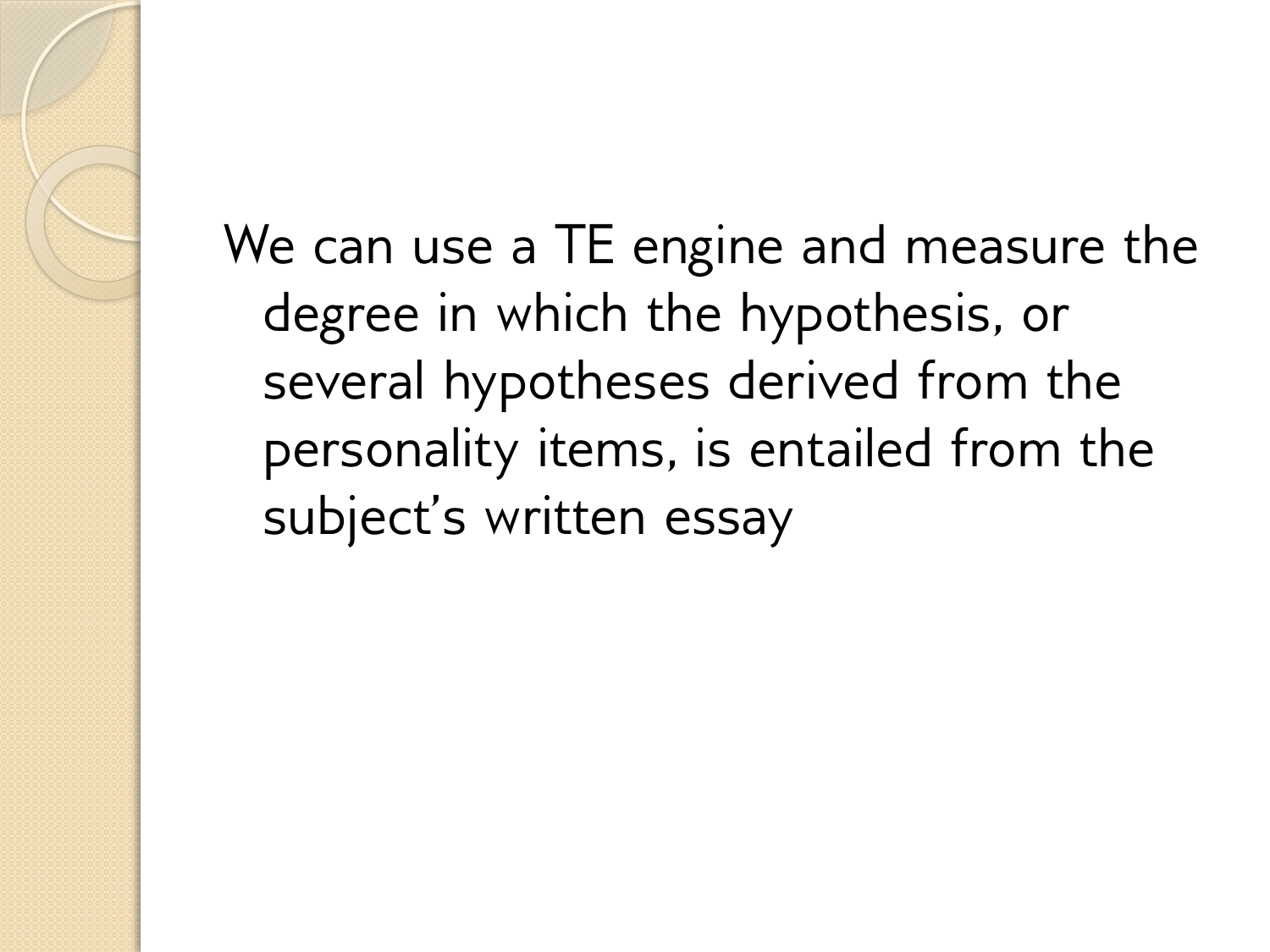

#
We can use a TE engine and measure the degree in which the hypothesis, or several hypotheses derived from the personality items, is entailed from the subject’s written essay